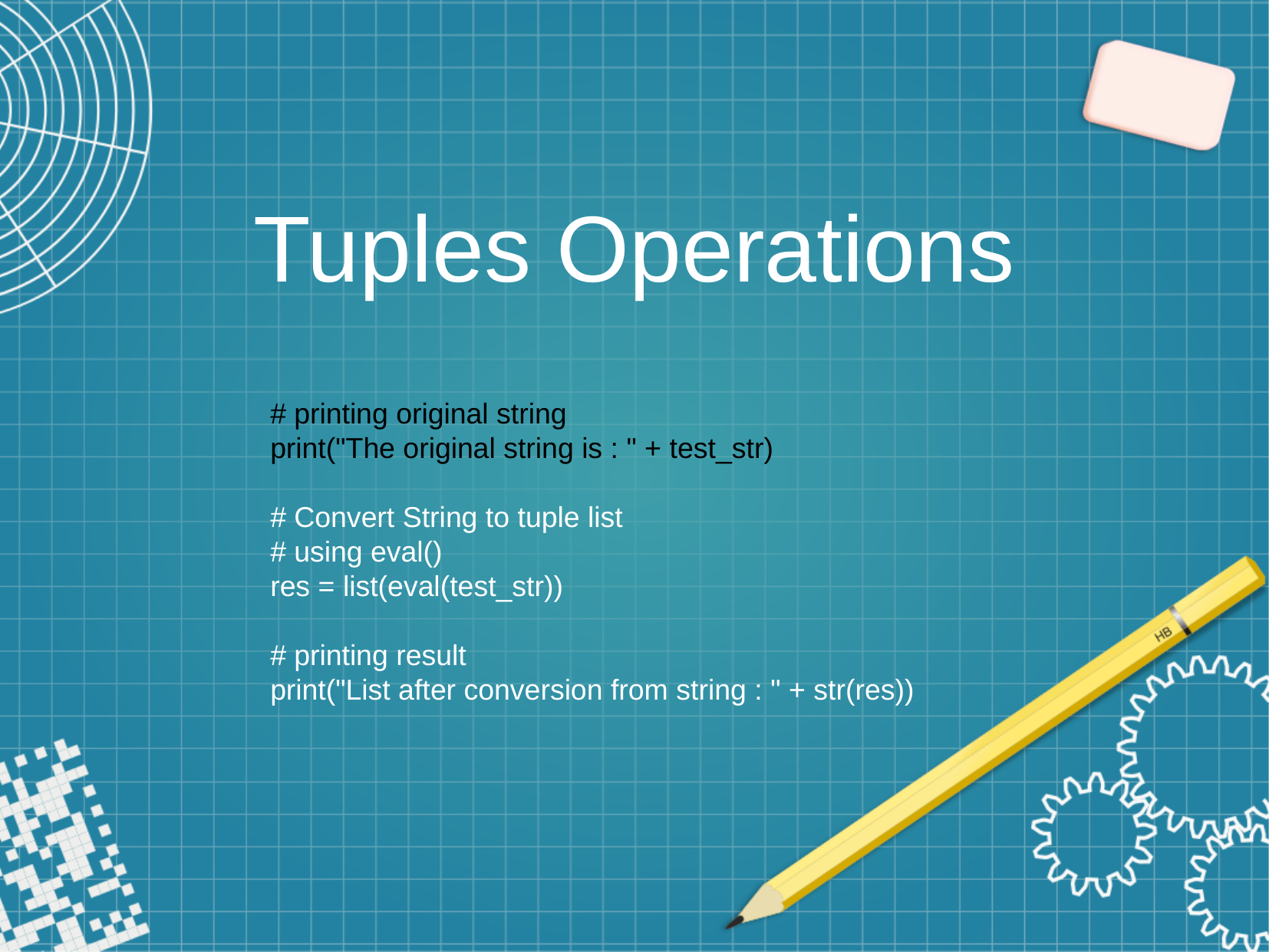

Tuples Operations
# printing original string
print("The original string is : " + test_str)

# Convert String to tuple list
# using eval()
res = list(eval(test_str))

# printing result
print("List after conversion from string : " + str(res))